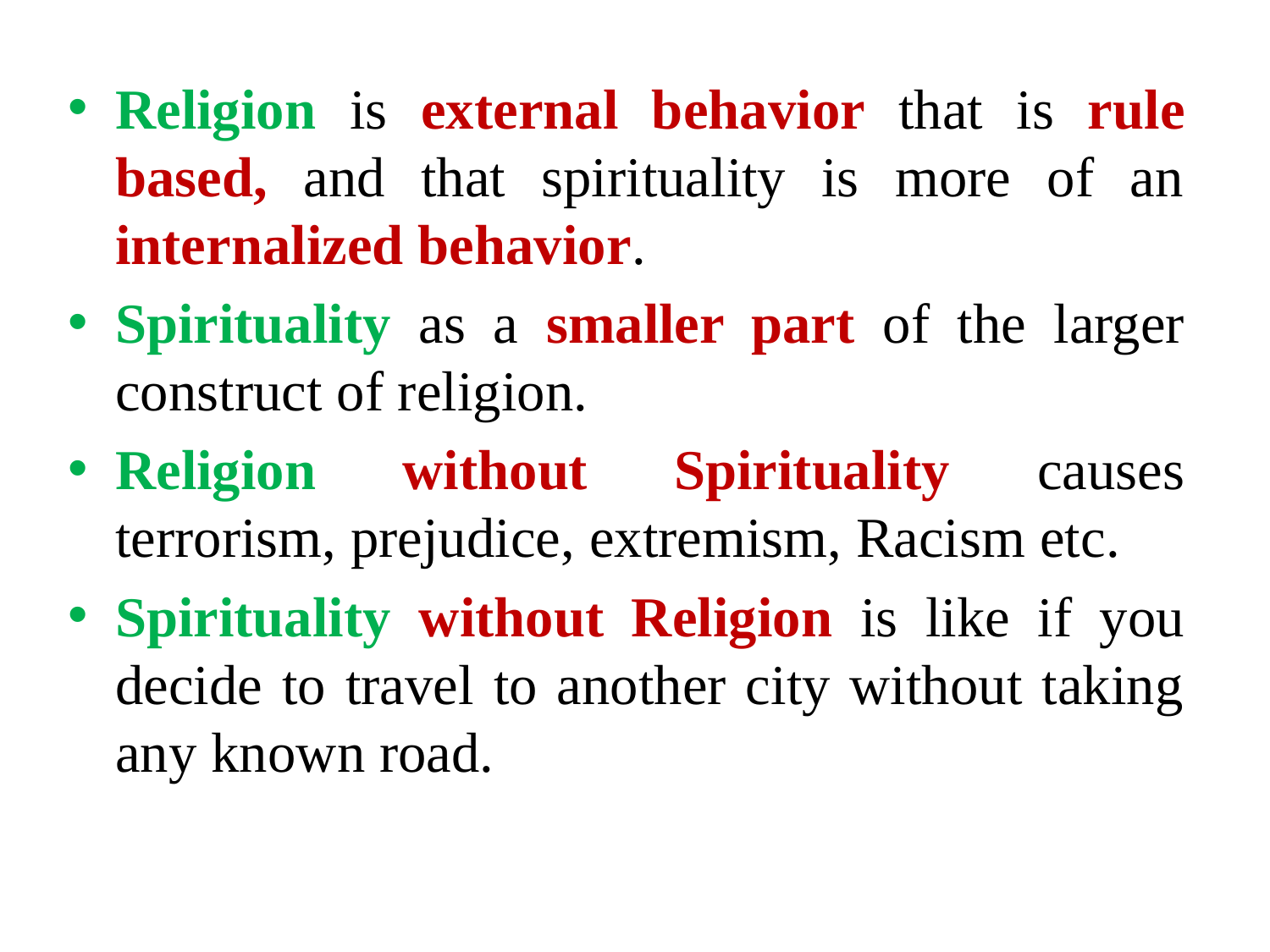

Religion is external behavior that is rule based, and that spirituality is more of an internalized behavior.
Spirituality as a smaller part of the larger construct of religion.
Religion without Spirituality causes terrorism, prejudice, extremism, Racism etc.
Spirituality without Religion is like if you decide to travel to another city without taking any known road.